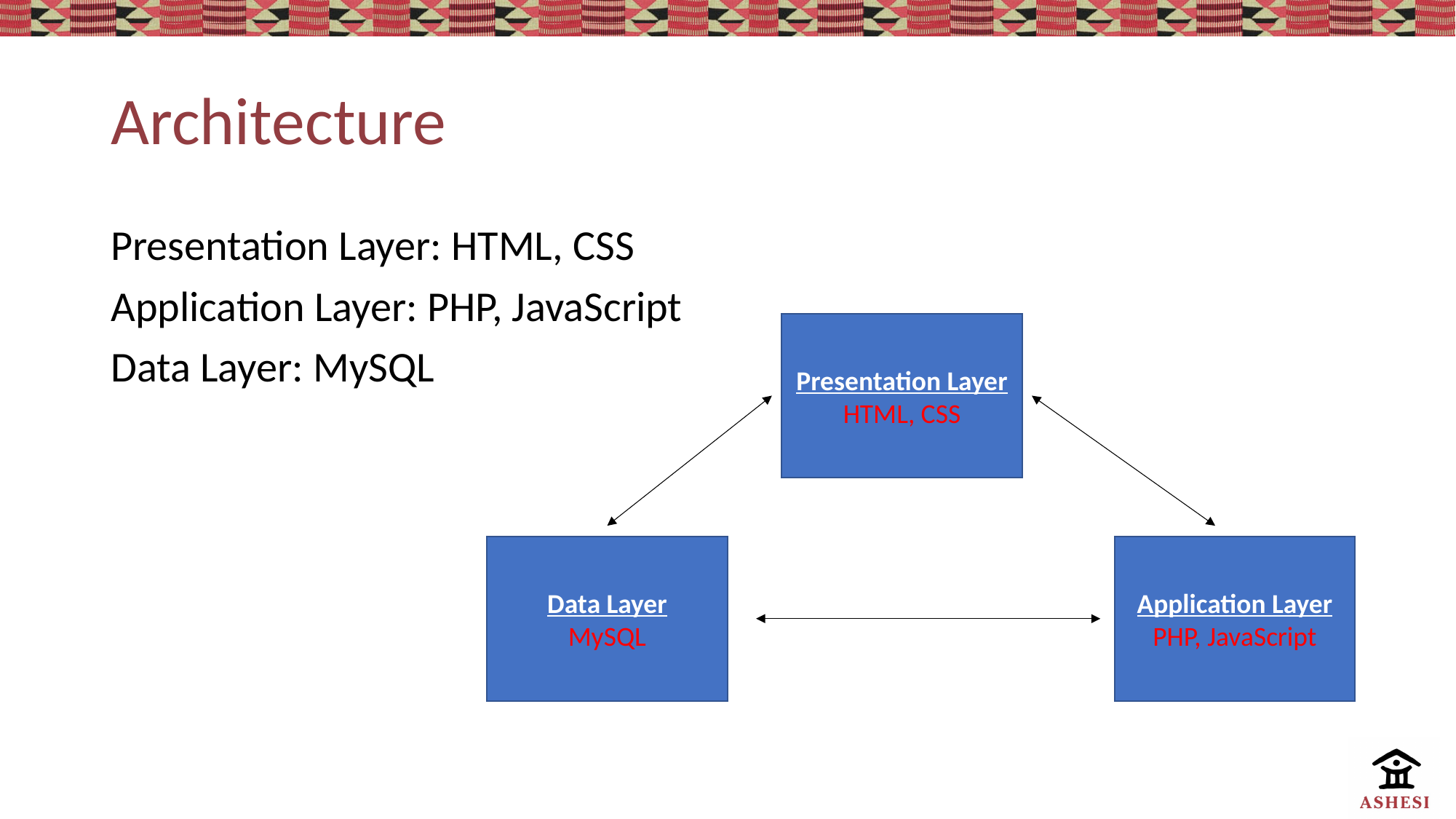

# Architecture
Presentation Layer: HTML, CSS
Application Layer: PHP, JavaScript
Data Layer: MySQL
Presentation Layer
HTML, CSS
Data Layer
MySQL
Application Layer
PHP, JavaScript